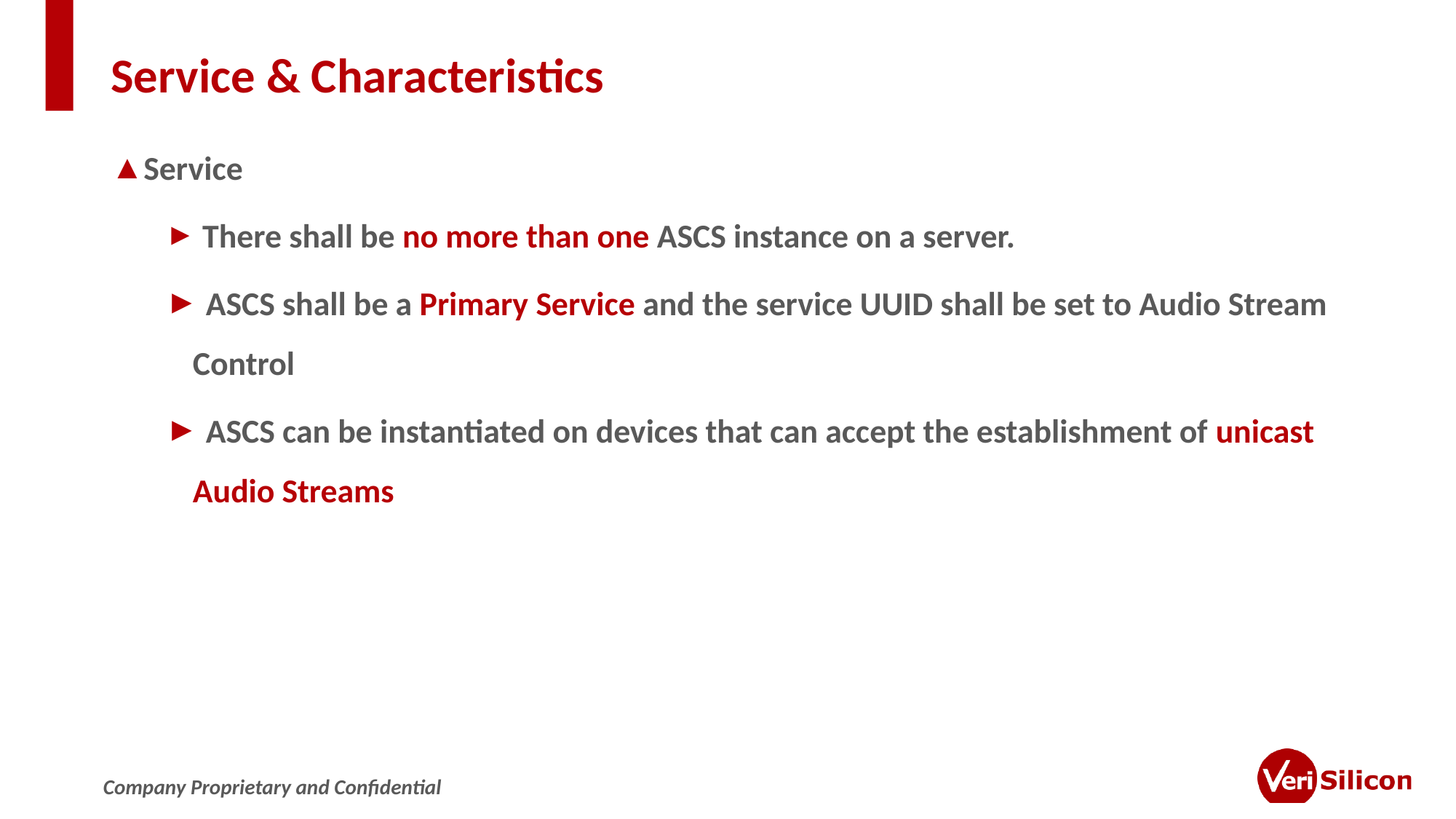

# Service & Characteristics
Service
 There shall be no more than one ASCS instance on a server.
 ASCS shall be a Primary Service and the service UUID shall be set to Audio Stream Control
 ASCS can be instantiated on devices that can accept the establishment of unicast Audio Streams